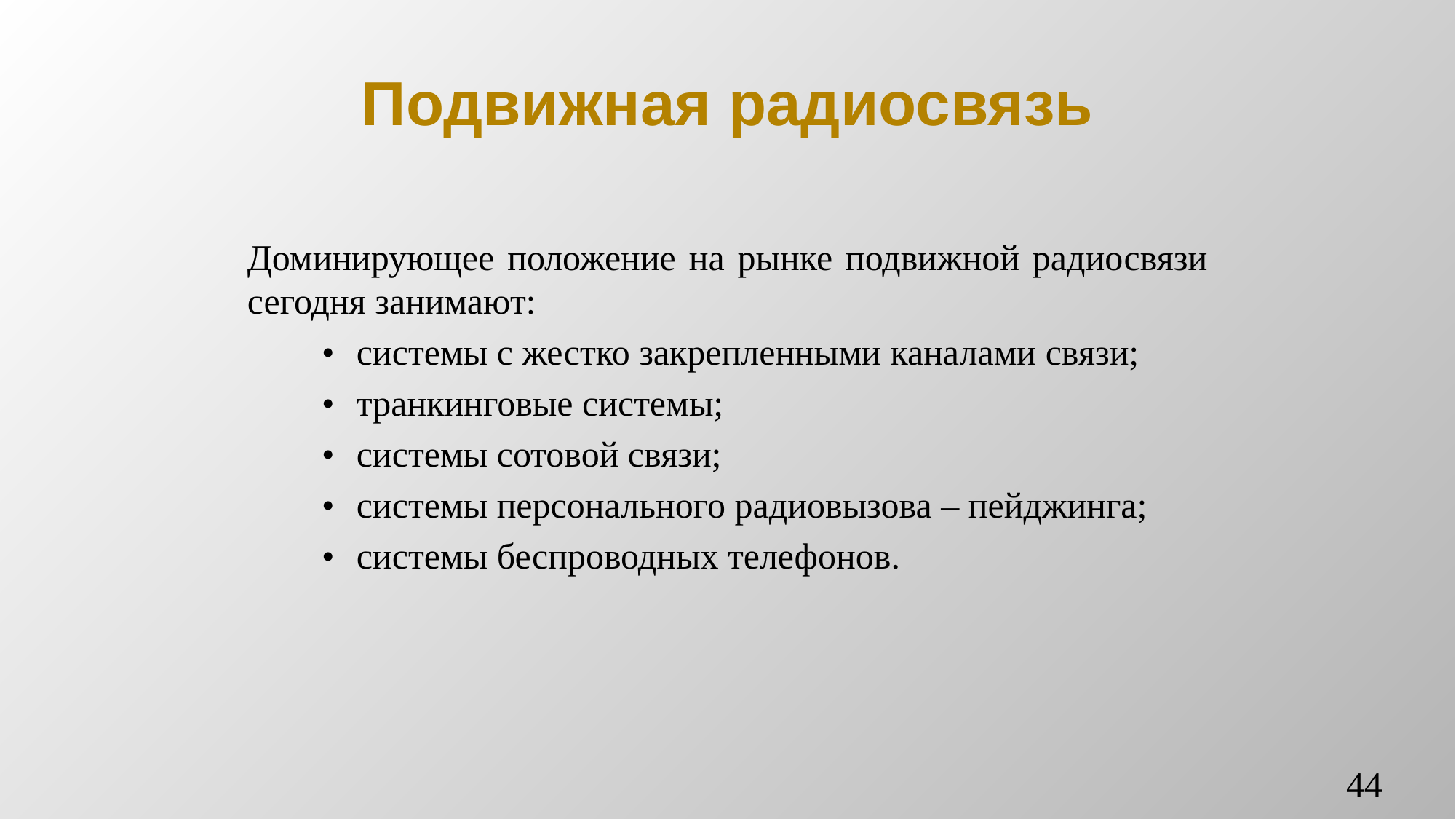

# Подвижная радиосвязь
Доминирующее положение на рынке подвижной радиосвязи сегодня занимают:
•	системы с жестко закрепленными каналами связи;
•	транкинговые системы;
•	системы сотовой связи;
•	системы персонального радиовызова – пейджинга;
•	системы беспроводных телефонов.
44